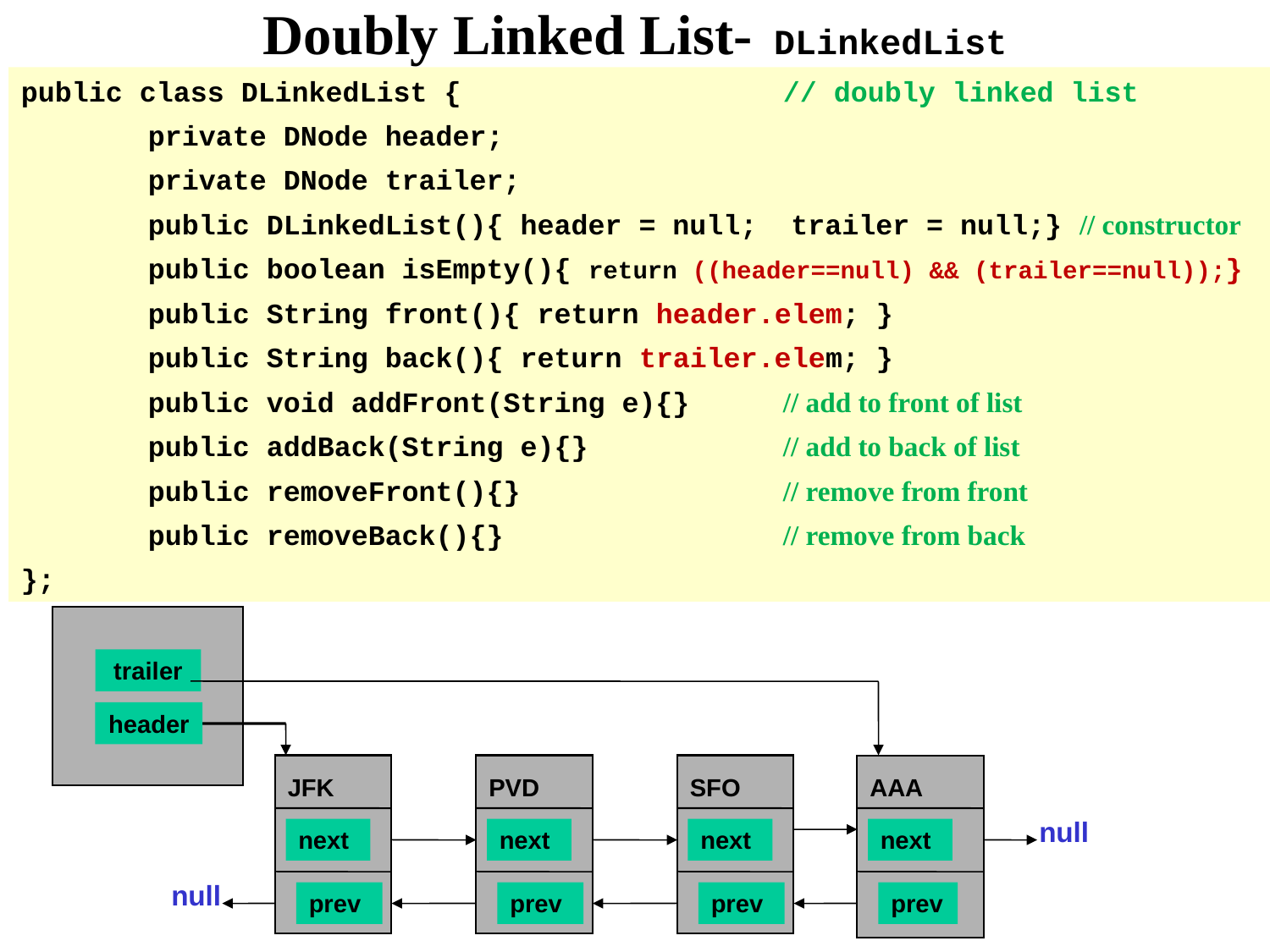

Doubly Linked List- DLinkedList
public class DLinkedList { 			// doubly linked list
	private DNode header;
	private DNode trailer;
	public DLinkedList(){ header = null;  trailer = null;} // constructor
	public boolean isEmpty(){ return ((header==null) && (trailer==null));}
	public String front(){ return header.elem; }
	public String back(){ return trailer.elem; }
	public void addFront(String e){} 	// add to front of list
	public addBack(String e){} 		// add to back of list
	public removeFront(){} 		// remove from front
	public removeBack(){} 			// remove from back
};

trailer

header

JFK
PVD
SFO
AAA

null
next
next
next
next

null

prev
prev
prev
prev